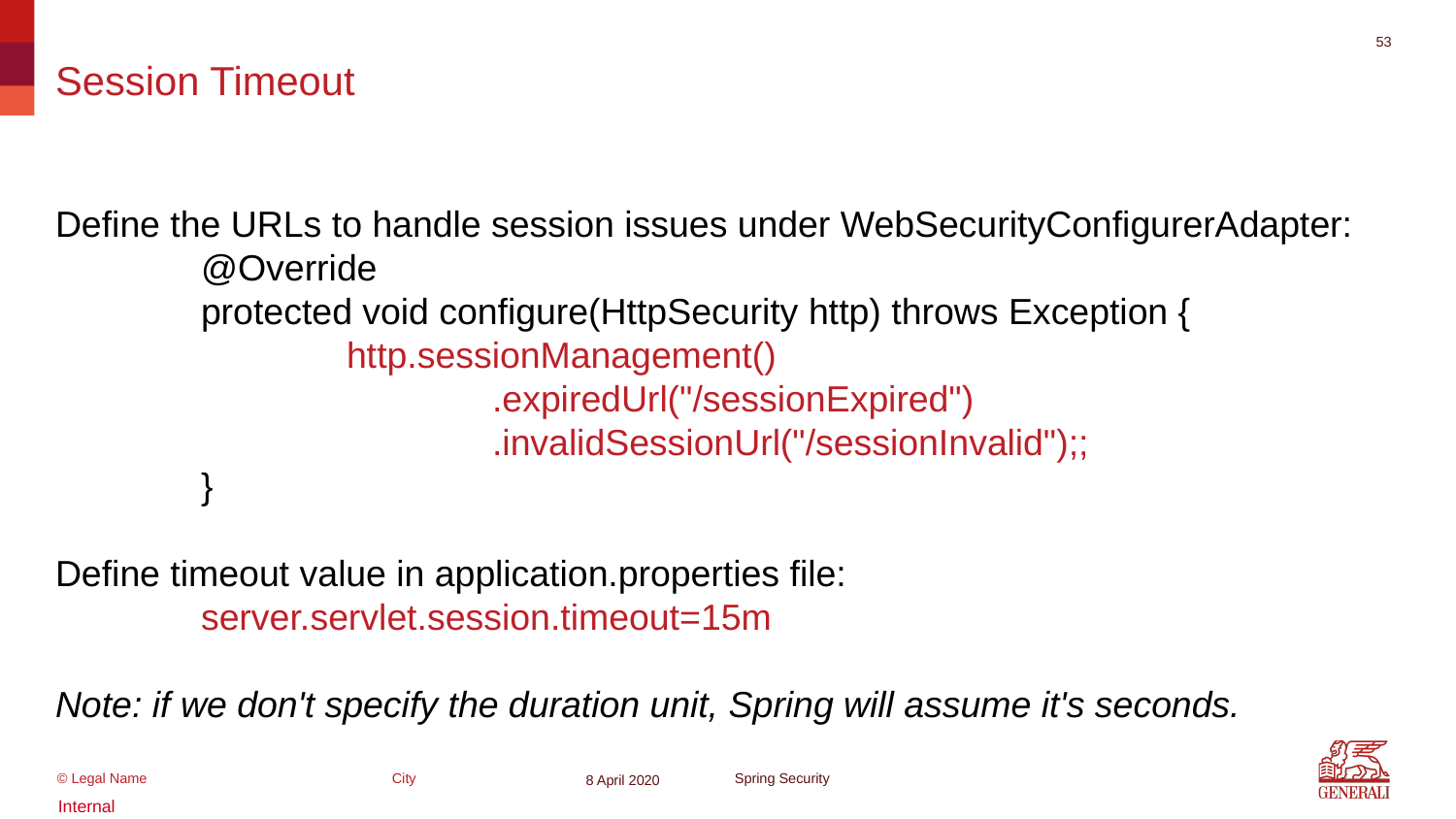

53
# Session Timeout

Define the URLs to handle session issues under WebSecurityConfigurerAdapter:
	@Override
	protected void configure(HttpSecurity http) throws Exception {
		http.sessionManagement()
  			.expiredUrl("/sessionExpired")
  			.invalidSessionUrl("/sessionInvalid");;
	}

Define timeout value in application.properties file:
	server.servlet.session.timeout=15m

Note: if we don't specify the duration unit, Spring will assume it's seconds.
8 April 2020
Spring Security